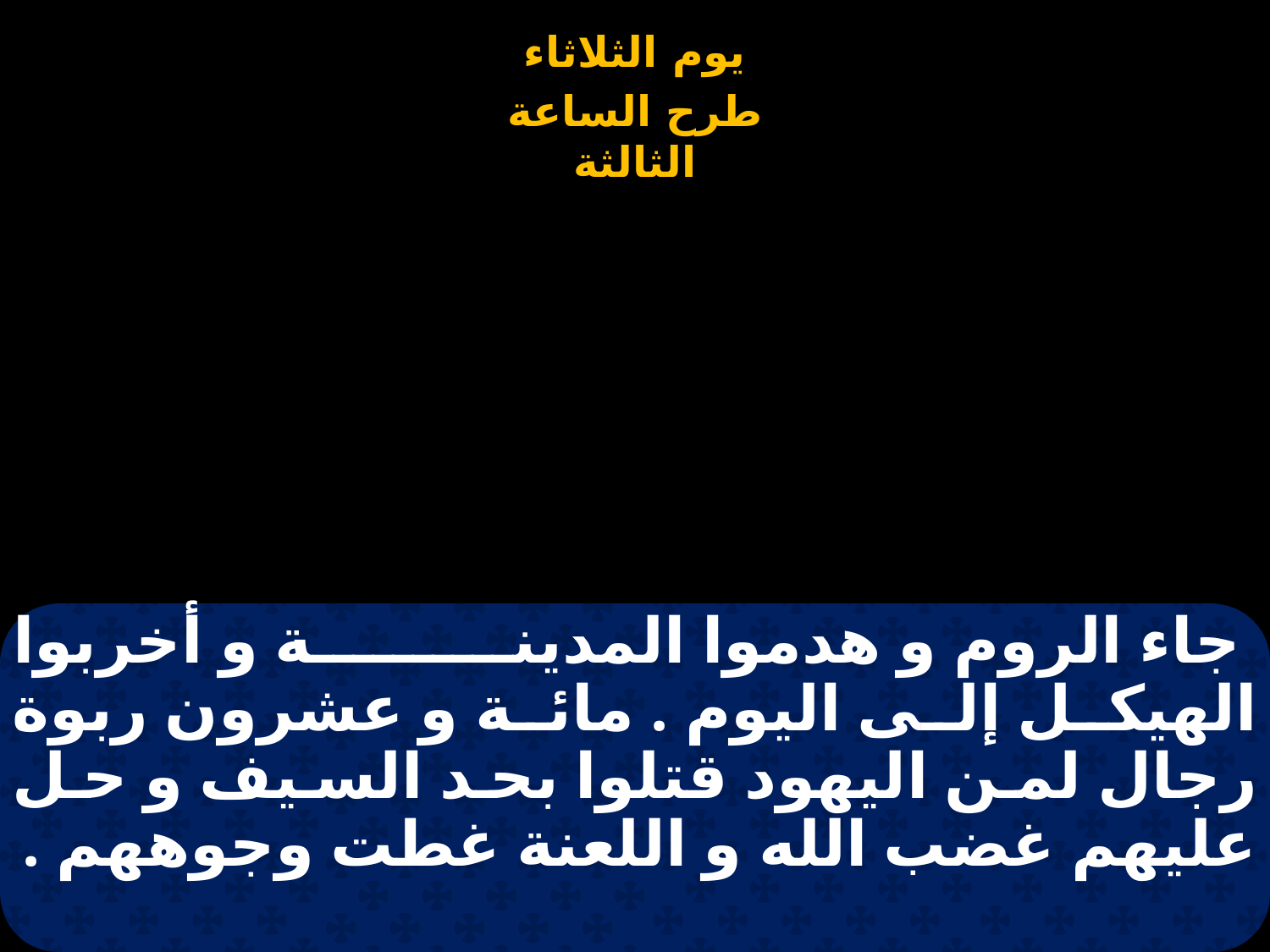

# جاء الروم و هدموا المدينة و أخربوا الهيكل إلى اليوم . مائة و عشرون ربوة رجال لمن اليهود قتلوا بحد السيف و حل عليهم غضب الله و اللعنة غطت وجوههم .